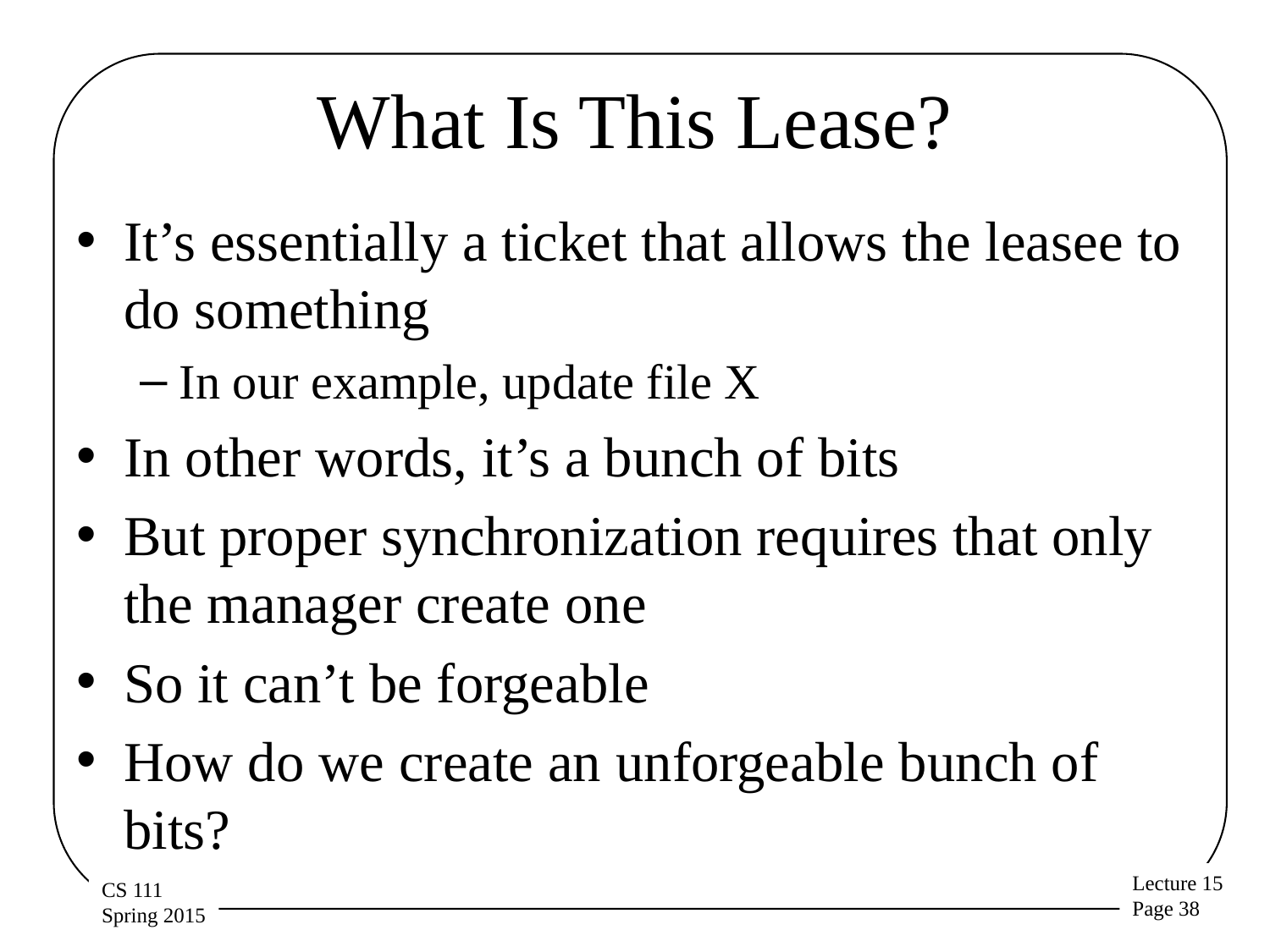

# What Is This Lease?
It’s essentially a ticket that allows the leasee to do something
In our example, update file X
In other words, it’s a bunch of bits
But proper synchronization requires that only the manager create one
So it can’t be forgeable
How do we create an unforgeable bunch of bits?